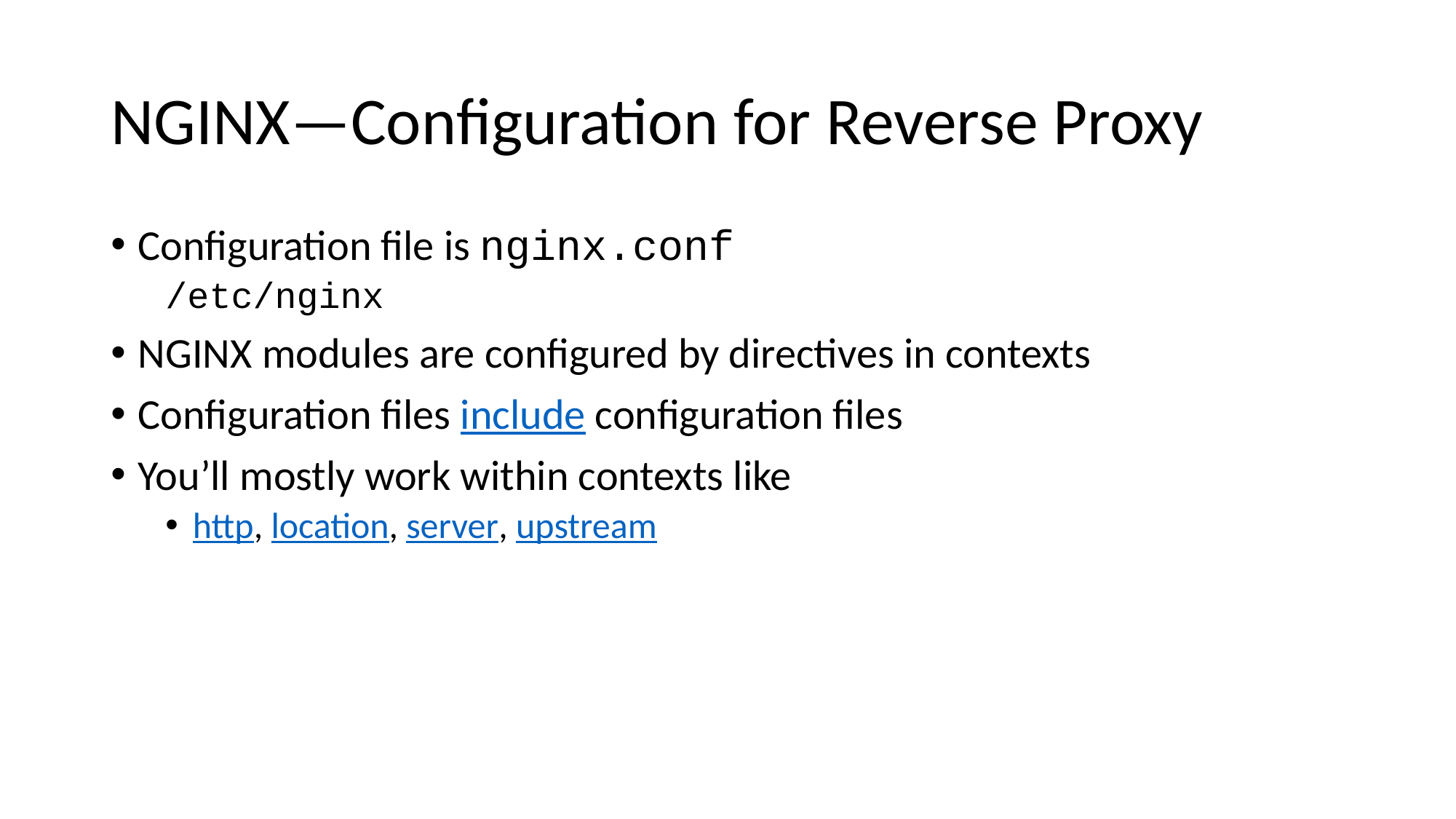

# NGINX—Configuration for Reverse Proxy
Configuration file is nginx.conf
/etc/nginx
NGINX modules are configured by directives in contexts
Configuration files include configuration files
You’ll mostly work within contexts like
http, location, server, upstream